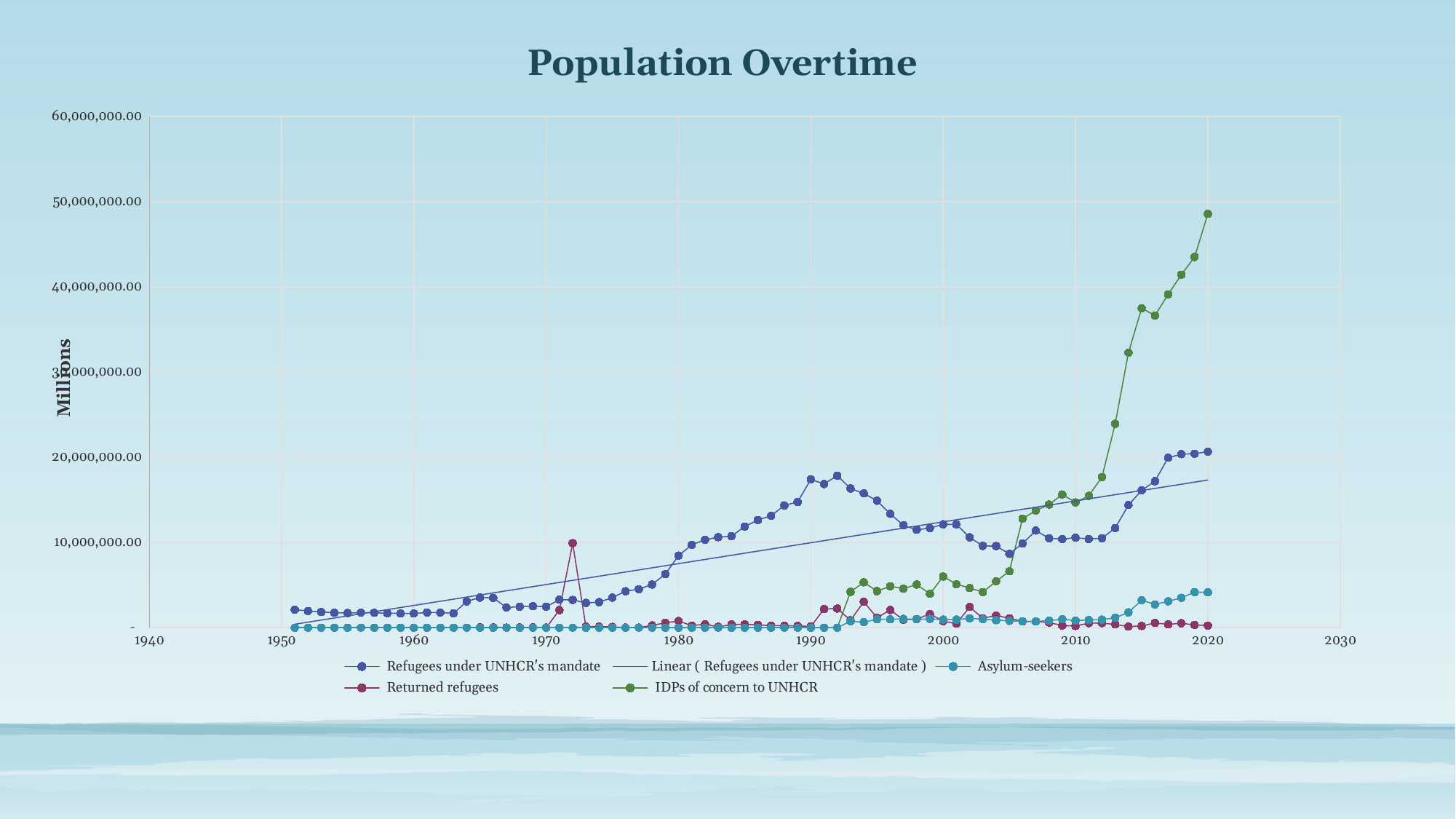

### Chart: Population Overtime

| Category |  Refugees under UNHCR's mandate  |  Asylum-seekers  |  Returned refugees  |  IDPs of concern to UNHCR  |
|---|---|---|---|---|